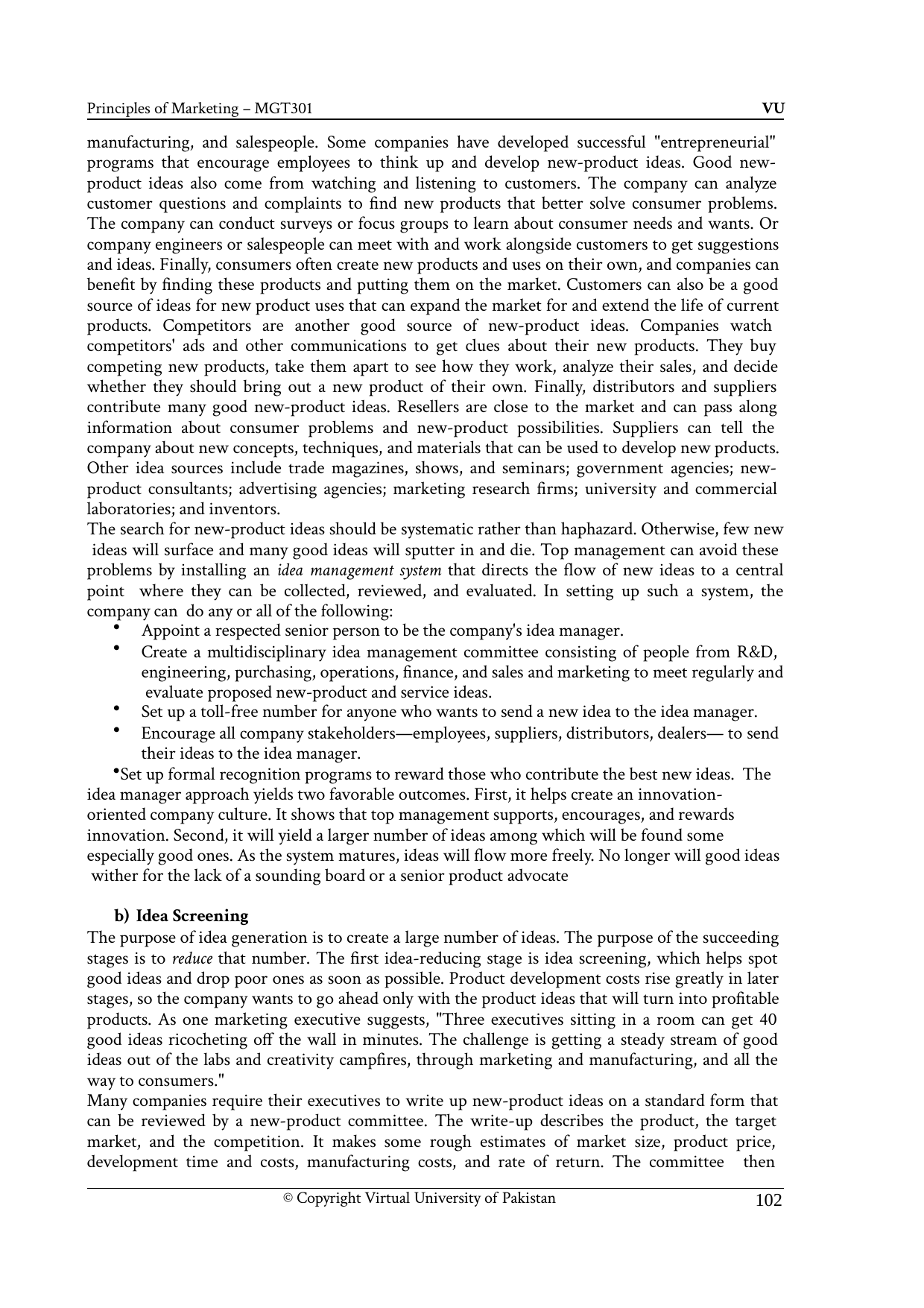

Principles of Marketing – MGT301	VU
manufacturing, and salespeople. Some companies have developed successful "entrepreneurial"  programs that encourage employees to think up and develop new-product ideas. Good new-  product ideas also come from watching and listening to customers. The company can analyze  customer questions and complaints to find new products that better solve consumer problems.  The company can conduct surveys or focus groups to learn about consumer needs and wants. Or  company engineers or salespeople can meet with and work alongside customers to get suggestions  and ideas. Finally, consumers often create new products and uses on their own, and companies can  benefit by finding these products and putting them on the market. Customers can also be a good  source of ideas for new product uses that can expand the market for and extend the life of current  products. Competitors are another good source of new-product ideas. Companies watch  competitors' ads and other communications to get clues about their new products. They buy  competing new products, take them apart to see how they work, analyze their sales, and decide  whether they should bring out a new product of their own. Finally, distributors and suppliers  contribute many good new-product ideas. Resellers are close to the market and can pass along  information about consumer problems and new-product possibilities. Suppliers can tell the  company about new concepts, techniques, and materials that can be used to develop new products.  Other idea sources include trade magazines, shows, and seminars; government agencies; new-  product consultants; advertising agencies; marketing research firms; university and commercial  laboratories; and inventors.
The search for new-product ideas should be systematic rather than haphazard. Otherwise, few new  ideas will surface and many good ideas will sputter in and die. Top management can avoid these  problems by installing an idea management system that directs the flow of new ideas to a central point  where they can be collected, reviewed, and evaluated. In setting up such a system, the company can  do any or all of the following:
Appoint a respected senior person to be the company's idea manager.
Create a multidisciplinary idea management committee consisting of people from R&D,  engineering, purchasing, operations, finance, and sales and marketing to meet regularly and  evaluate proposed new-product and service ideas.
Set up a toll-free number for anyone who wants to send a new idea to the idea manager.
Encourage all company stakeholders—employees, suppliers, distributors, dealers— to send  their ideas to the idea manager.
Set up formal recognition programs to reward those who contribute the best new ideas.  The idea manager approach yields two favorable outcomes. First, it helps create an innovation-  oriented company culture. It shows that top management supports, encourages, and rewards  innovation. Second, it will yield a larger number of ideas among which will be found some  especially good ones. As the system matures, ideas will flow more freely. No longer will good ideas  wither for the lack of a sounding board or a senior product advocate

b)  Idea Screening
The purpose of idea generation is to create a large number of ideas. The purpose of the succeeding  stages is to reduce that number. The first idea-reducing stage is idea screening, which helps spot  good ideas and drop poor ones as soon as possible. Product development costs rise greatly in later  stages, so the company wants to go ahead only with the product ideas that will turn into profitable  products. As one marketing executive suggests, "Three executives sitting in a room can get 40  good ideas ricocheting off the wall in minutes. The challenge is getting a steady stream of good  ideas out of the labs and creativity campfires, through marketing and manufacturing, and all the  way to consumers."
Many companies require their executives to write up new-product ideas on a standard form that  can be reviewed by a new-product committee. The write-up describes the product, the target  market, and the competition. It makes some rough estimates of market size, product price,  development  time  and  costs,  manufacturing  costs,  and  rate  of  return.  The  committee    then

© Copyright Virtual University of Pakistan
102